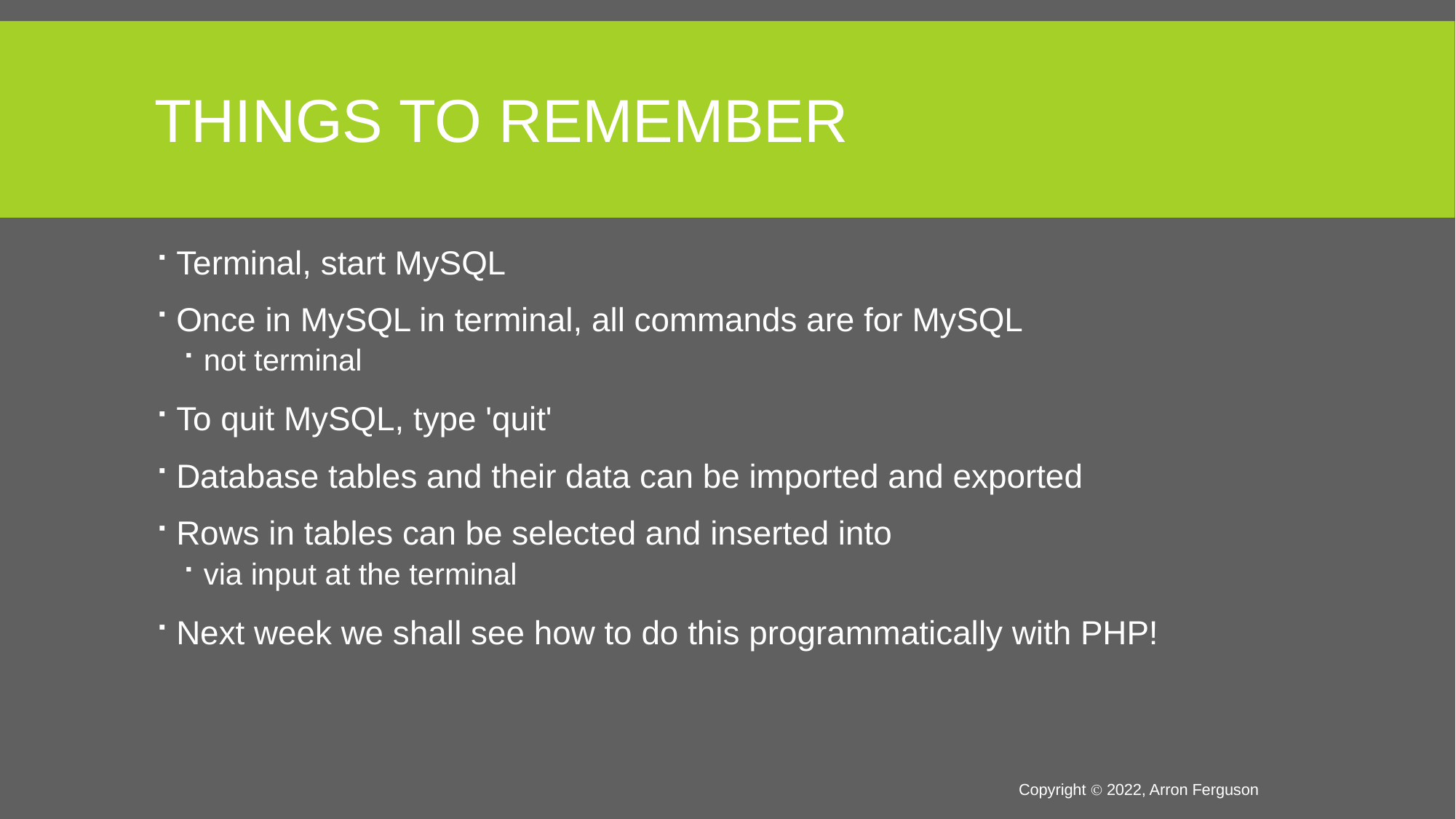

# Things to Remember
Terminal, start MySQL
Once in MySQL in terminal, all commands are for MySQL
not terminal
To quit MySQL, type 'quit'
Database tables and their data can be imported and exported
Rows in tables can be selected and inserted into
via input at the terminal
Next week we shall see how to do this programmatically with PHP!
Copyright Ⓒ 2022, Arron Ferguson